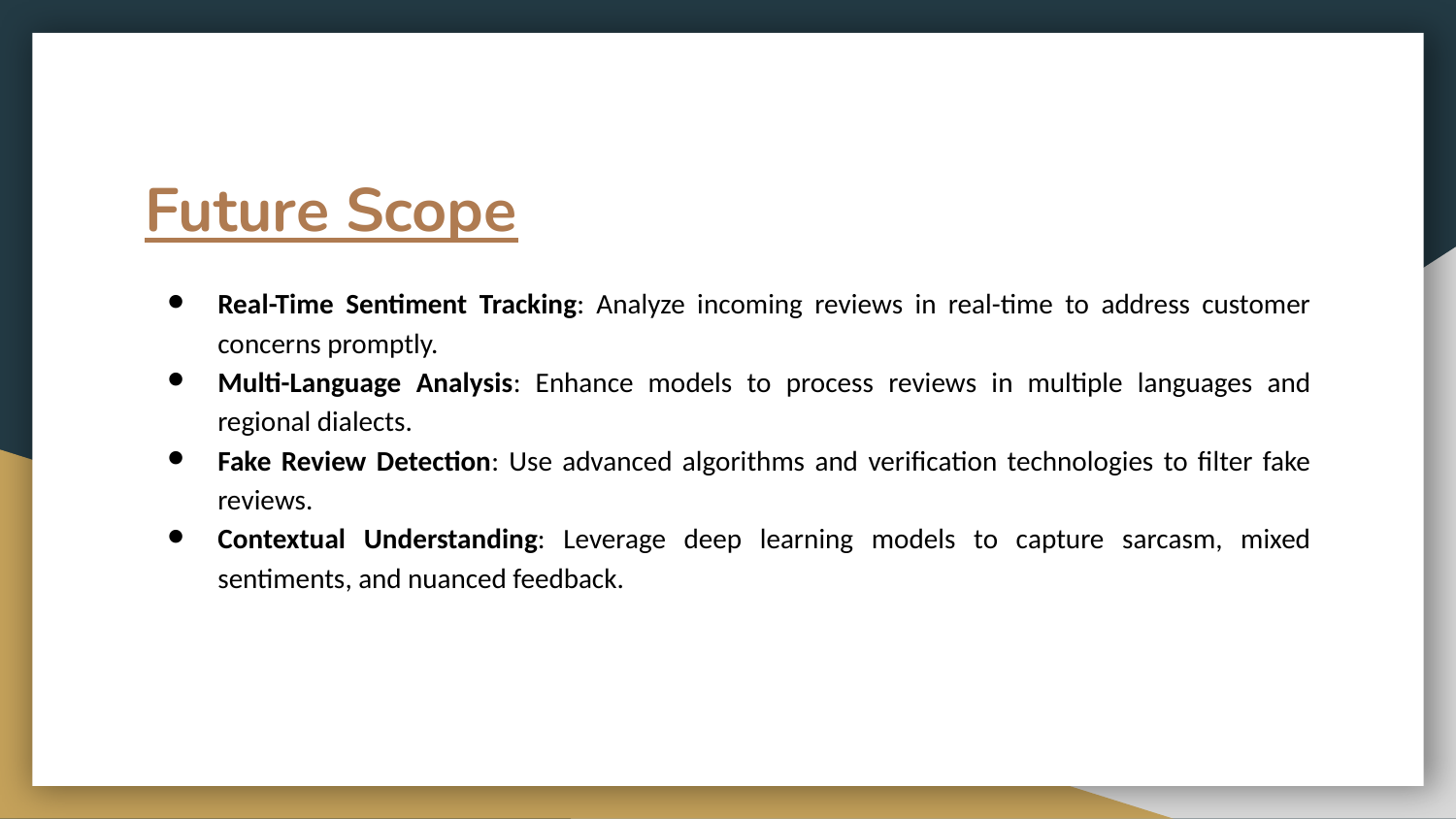

# Future Scope
Real-Time Sentiment Tracking: Analyze incoming reviews in real-time to address customer concerns promptly.
Multi-Language Analysis: Enhance models to process reviews in multiple languages and regional dialects.
Fake Review Detection: Use advanced algorithms and verification technologies to filter fake reviews.
Contextual Understanding: Leverage deep learning models to capture sarcasm, mixed sentiments, and nuanced feedback.